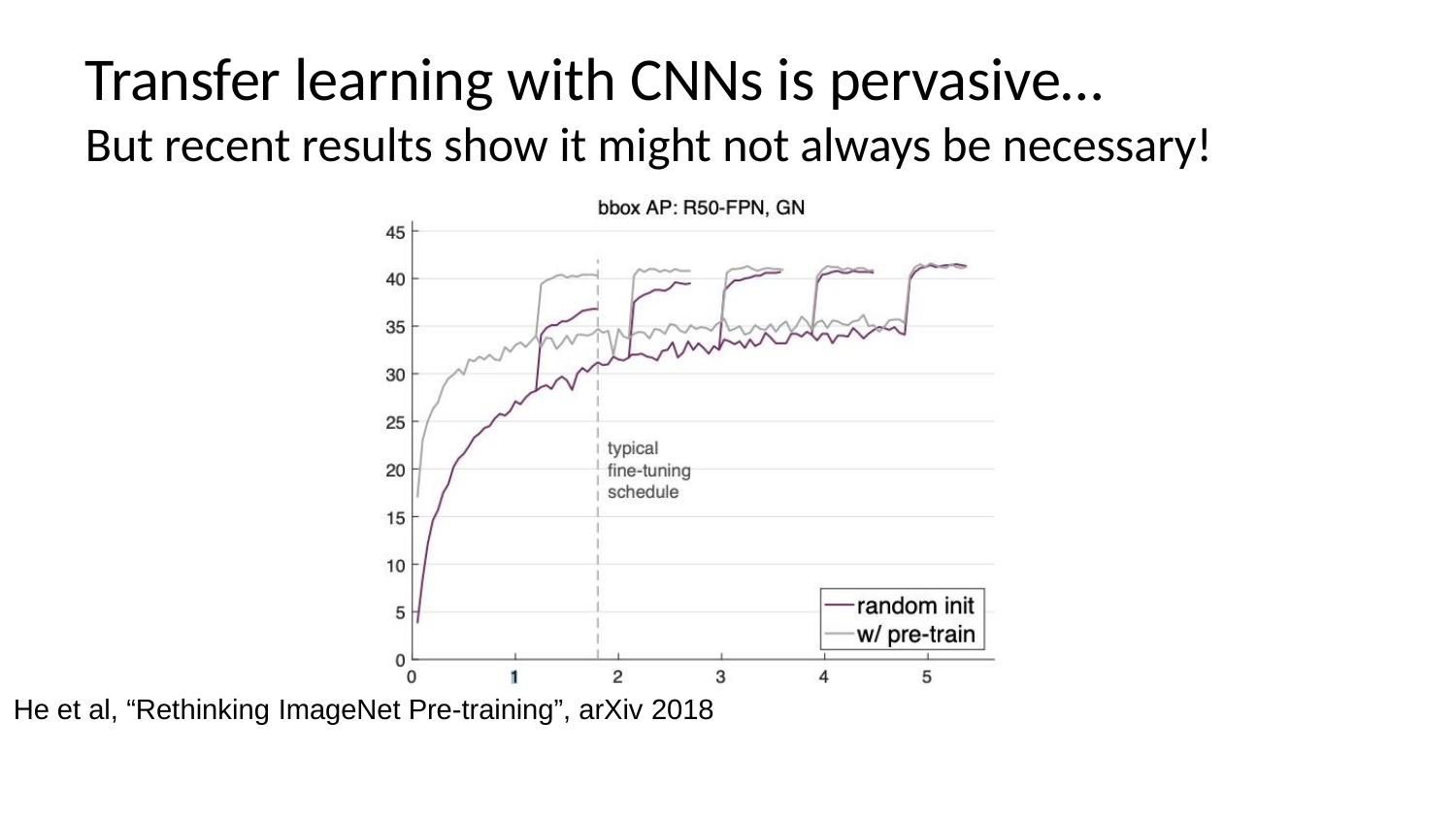

# Transfer learning with CNNs is pervasive…
But recent results show it might not always be necessary!

He et al, “Rethinking ImageNet Pre-training”, arXiv 2018